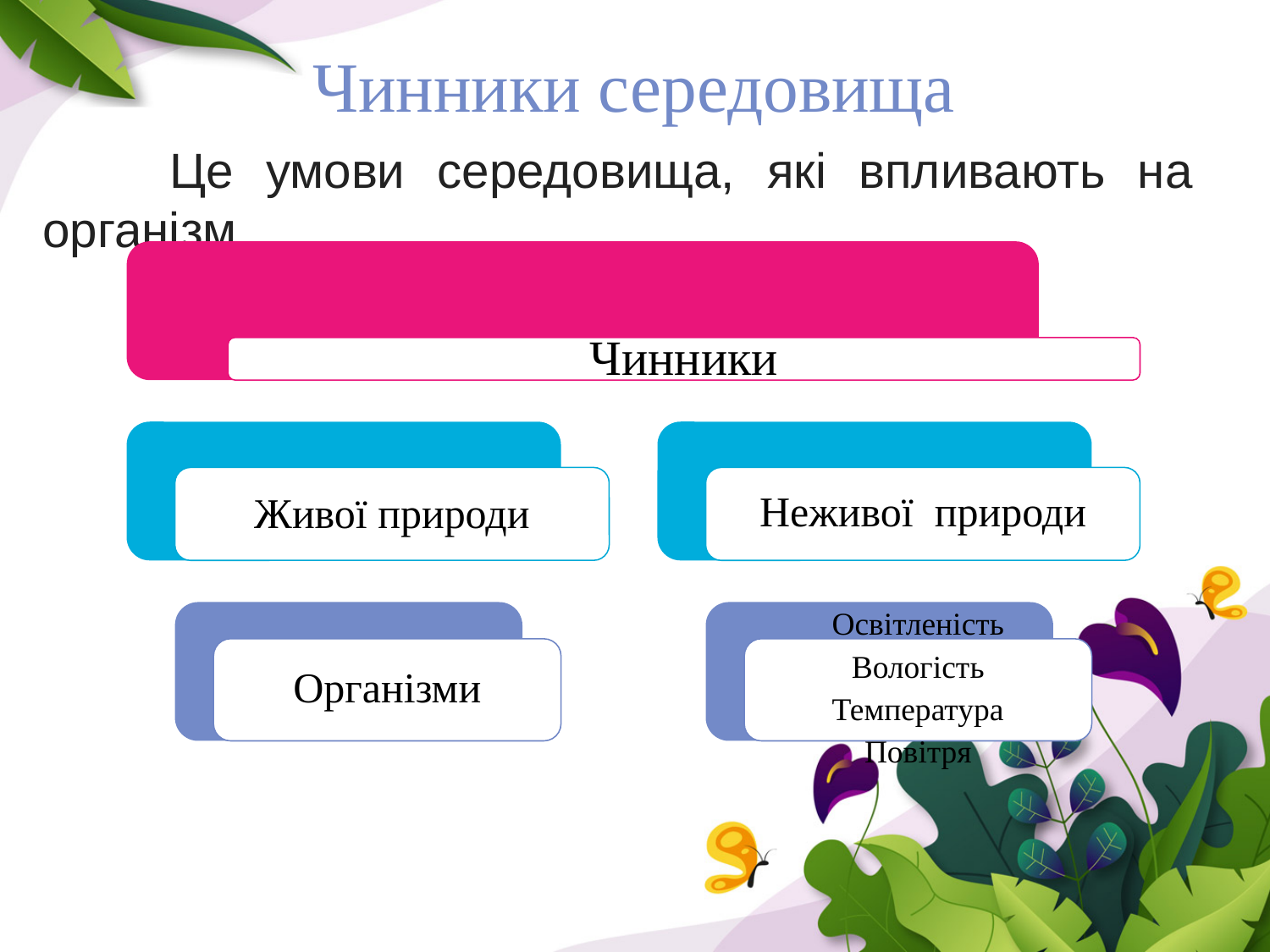

Чинники середовища
	Це умови середовища, які впливають на організм.
Чинники
Живої природи
Організми
Неживої  природи
Освітленість
Вологість
Температура
Повітря